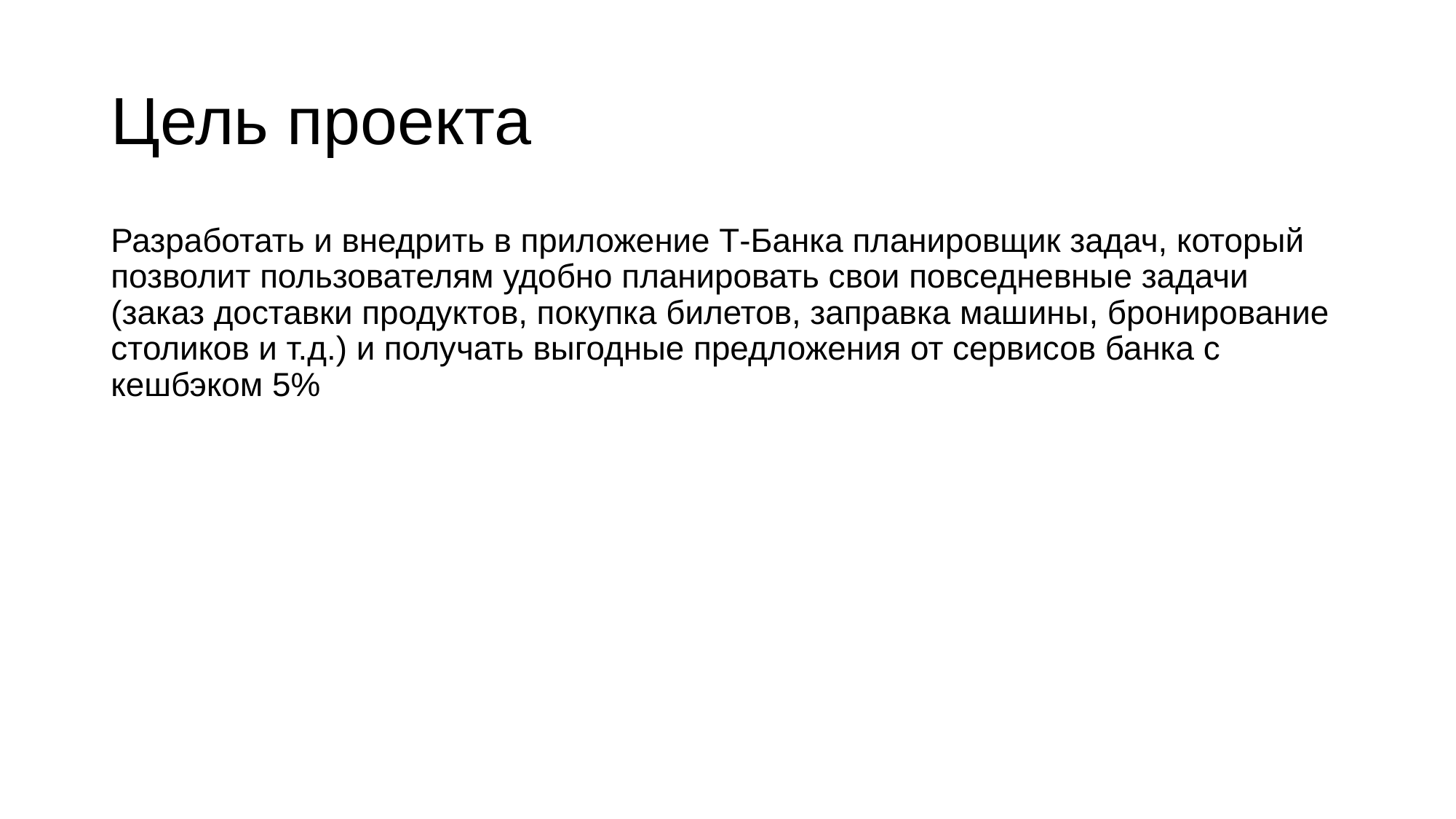

# Цель проекта
Разработать и внедрить в приложение Т-Банка планировщик задач, который позволит пользователям удобно планировать свои повседневные задачи (заказ доставки продуктов, покупка билетов, заправка машины, бронирование столиков и т.д.) и получать выгодные предложения от сервисов банка с кешбэком 5%